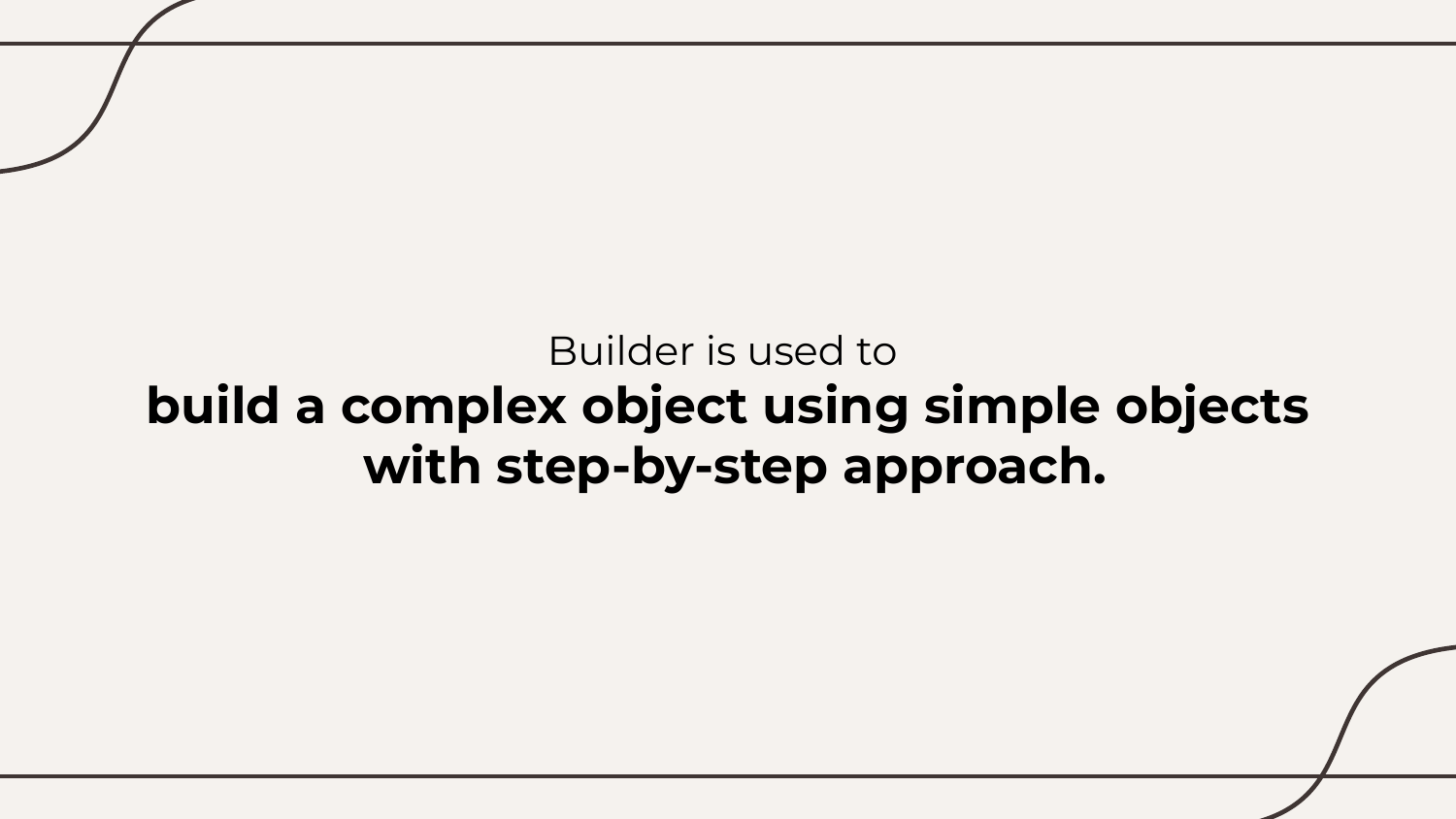

Builder is used to
build a complex object using simple objects
 with step-by-step approach.